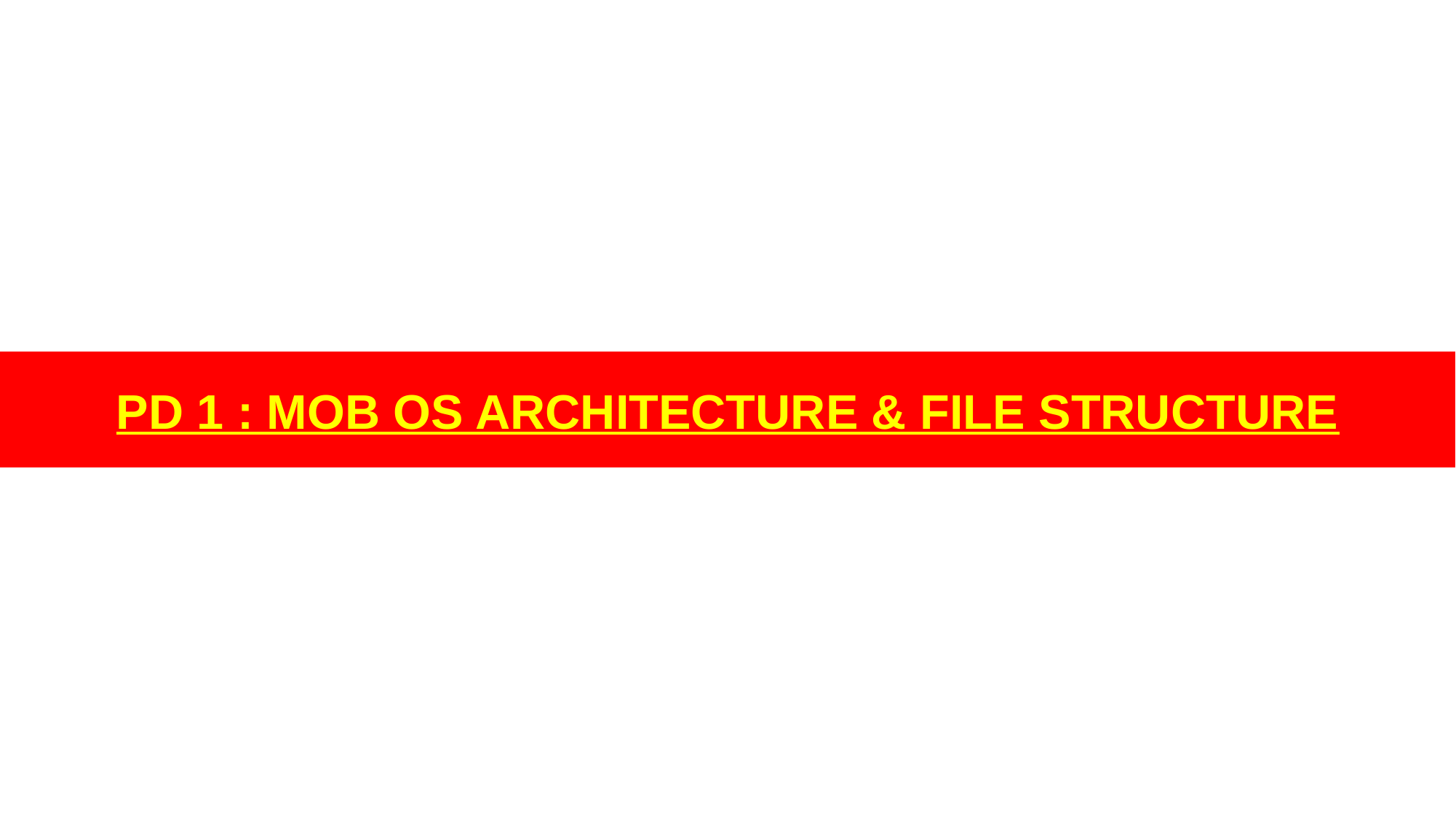

PD 1 : MOB OS ARCHITECTURE & FILE STRUCTURE